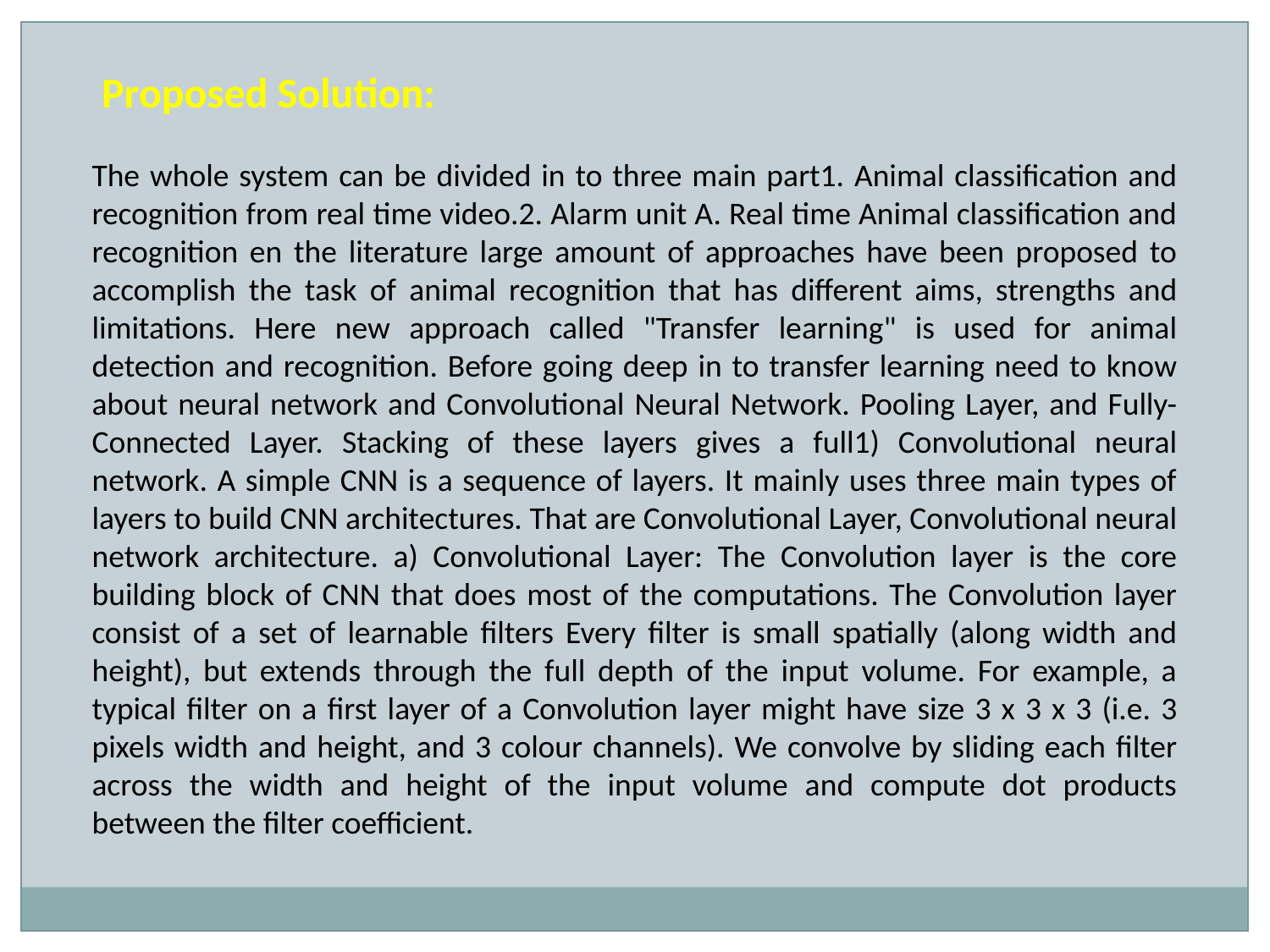

Proposed Solution:
The whole system can be divided in to three main part1. Animal classification and recognition from real time video.2. Alarm unit A. Real time Animal classification and recognition en the literature large amount of approaches have been proposed to accomplish the task of animal recognition that has different aims, strengths and limitations. Here new approach called "Transfer learning" is used for animal detection and recognition. Before going deep in to transfer learning need to know about neural network and Convolutional Neural Network. Pooling Layer, and Fully-Connected Layer. Stacking of these layers gives a full1) Convolutional neural network. A simple CNN is a sequence of layers. It mainly uses three main types of layers to build CNN architectures. That are Convolutional Layer, Convolutional neural network architecture. a) Convolutional Layer: The Convolution layer is the core building block of CNN that does most of the computations. The Convolution layer consist of a set of learnable filters Every filter is small spatially (along width and height), but extends through the full depth of the input volume. For example, a typical filter on a first layer of a Convolution layer might have size 3 x 3 x 3 (i.e. 3 pixels width and height, and 3 colour channels). We convolve by sliding each filter across the width and height of the input volume and compute dot products between the filter coefficient.